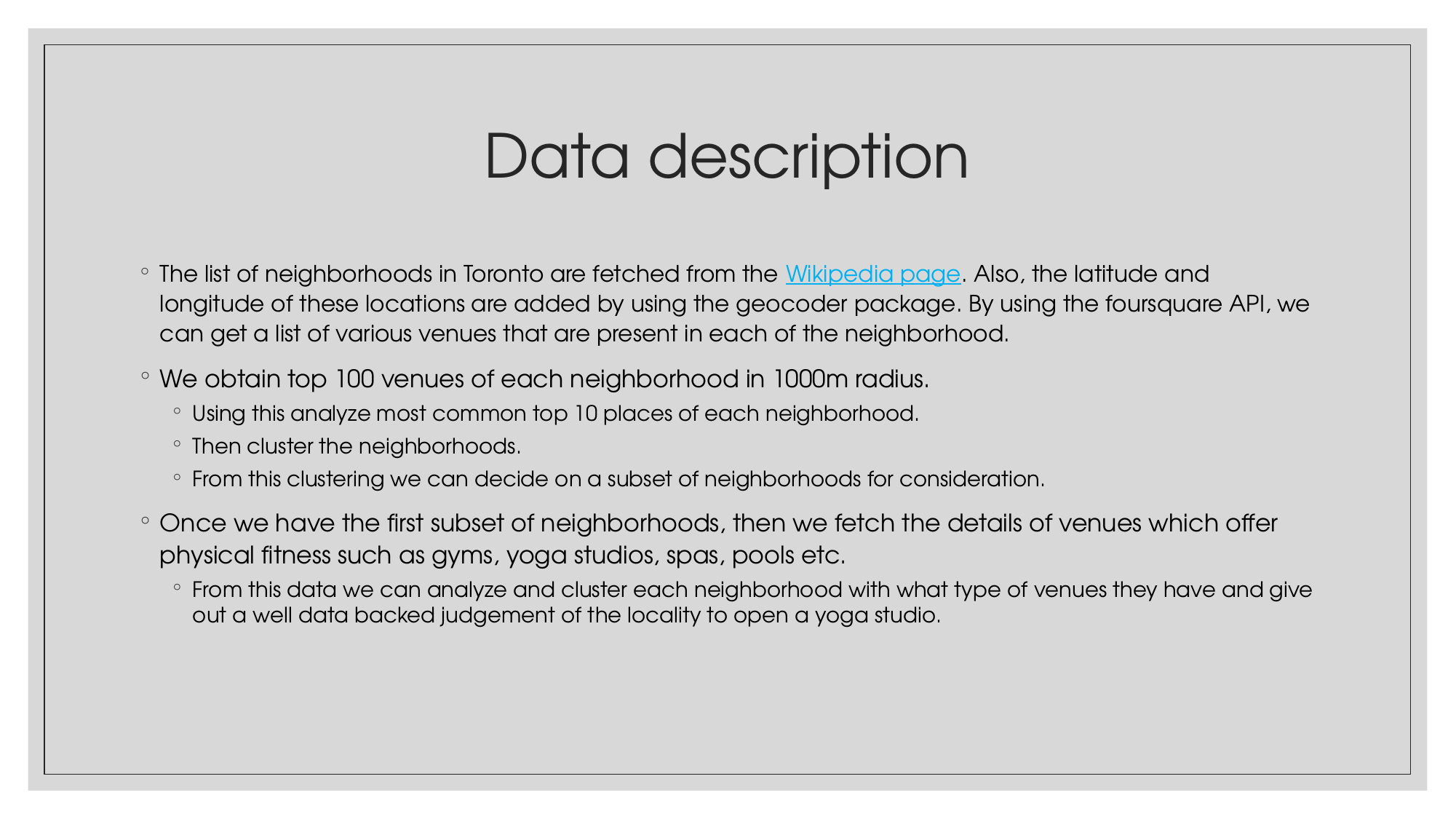

# Data description
The list of neighborhoods in Toronto are fetched from the Wikipedia page. Also, the latitude and longitude of these locations are added by using the geocoder package. By using the foursquare API, we can get a list of various venues that are present in each of the neighborhood.
We obtain top 100 venues of each neighborhood in 1000m radius.
Using this analyze most common top 10 places of each neighborhood.
Then cluster the neighborhoods.
From this clustering we can decide on a subset of neighborhoods for consideration.
Once we have the first subset of neighborhoods, then we fetch the details of venues which offer physical fitness such as gyms, yoga studios, spas, pools etc.
From this data we can analyze and cluster each neighborhood with what type of venues they have and give out a well data backed judgement of the locality to open a yoga studio.